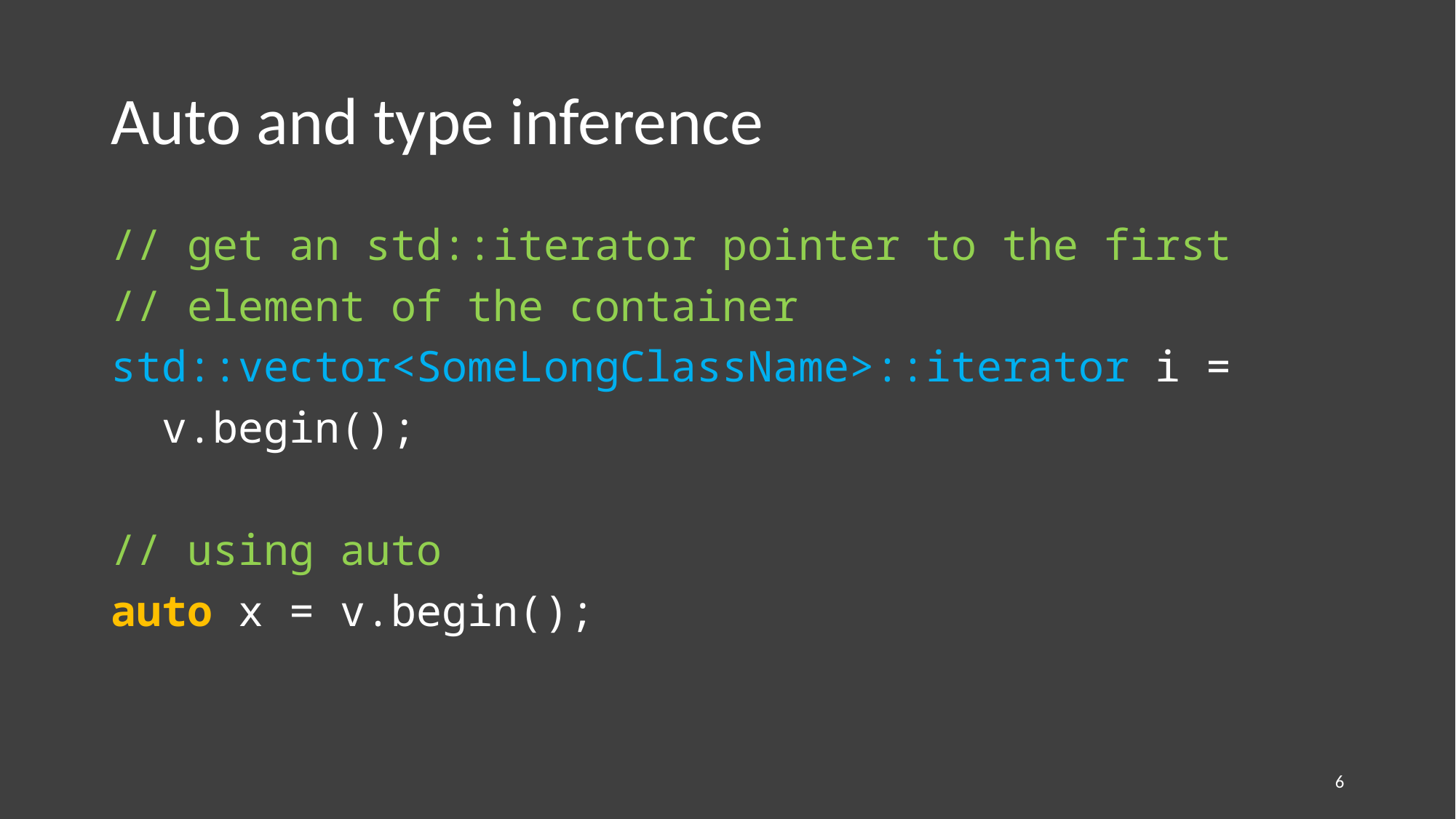

# Auto and type inference
// get an std::iterator pointer to the first
// element of the container
std::vector<SomeLongClassName>::iterator i =
  v.begin();

// using auto
auto x = v.begin();
6